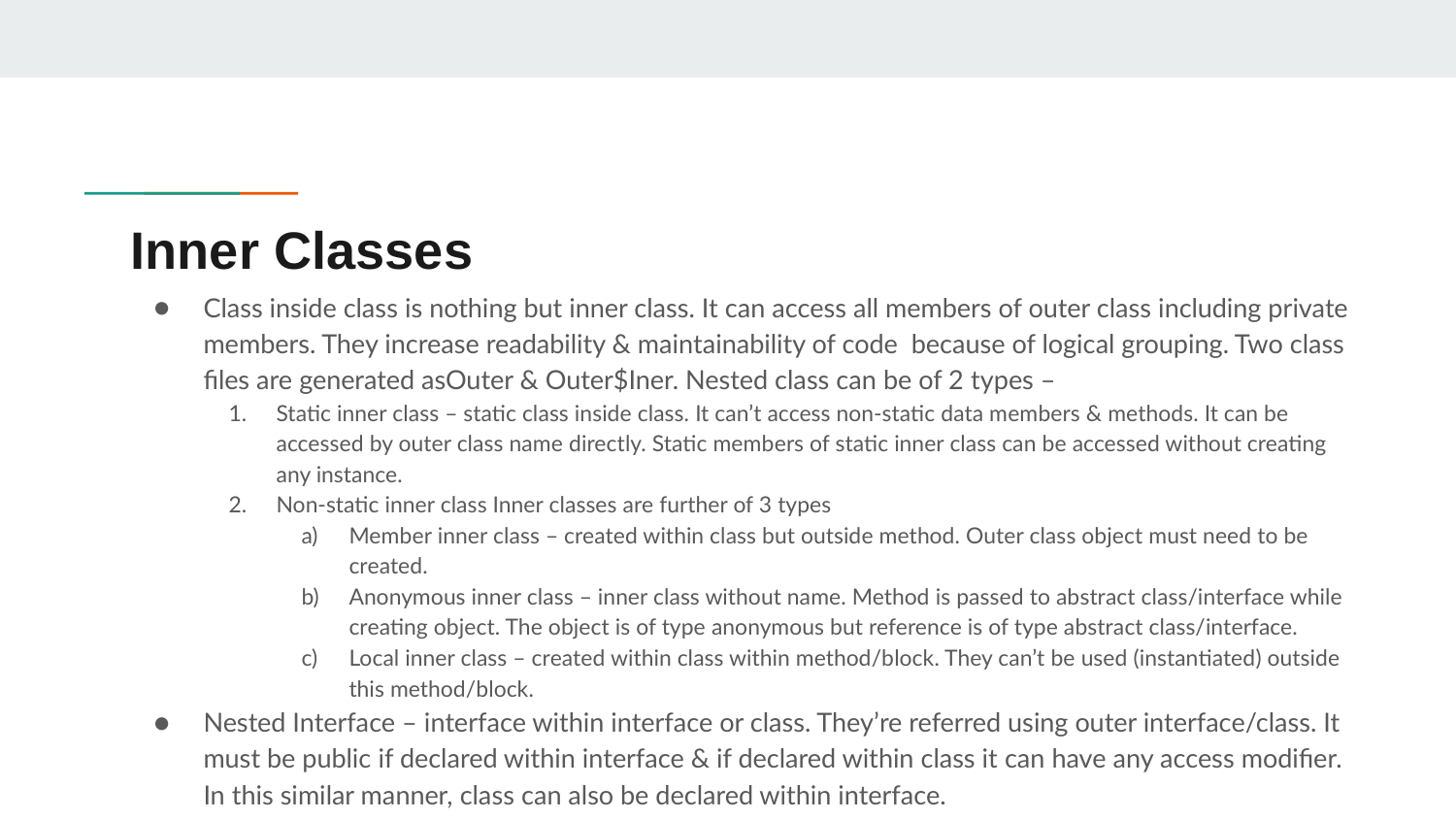

# Inner Classes
Class inside class is nothing but inner class. It can access all members of outer class including private members. They increase readability & maintainability of code  because of logical grouping. Two class files are generated asOuter & Outer$Iner. Nested class can be of 2 types –
Static inner class – static class inside class. It can’t access non-static data members & methods. It can be accessed by outer class name directly. Static members of static inner class can be accessed without creating any instance.
Non-static inner class Inner classes are further of 3 types
Member inner class – created within class but outside method. Outer class object must need to be created.
Anonymous inner class – inner class without name. Method is passed to abstract class/interface while creating object. The object is of type anonymous but reference is of type abstract class/interface.
Local inner class – created within class within method/block. They can’t be used (instantiated) outside this method/block.
Nested Interface – interface within interface or class. They’re referred using outer interface/class. It must be public if declared within interface & if declared within class it can have any access modifier. In this similar manner, class can also be declared within interface.